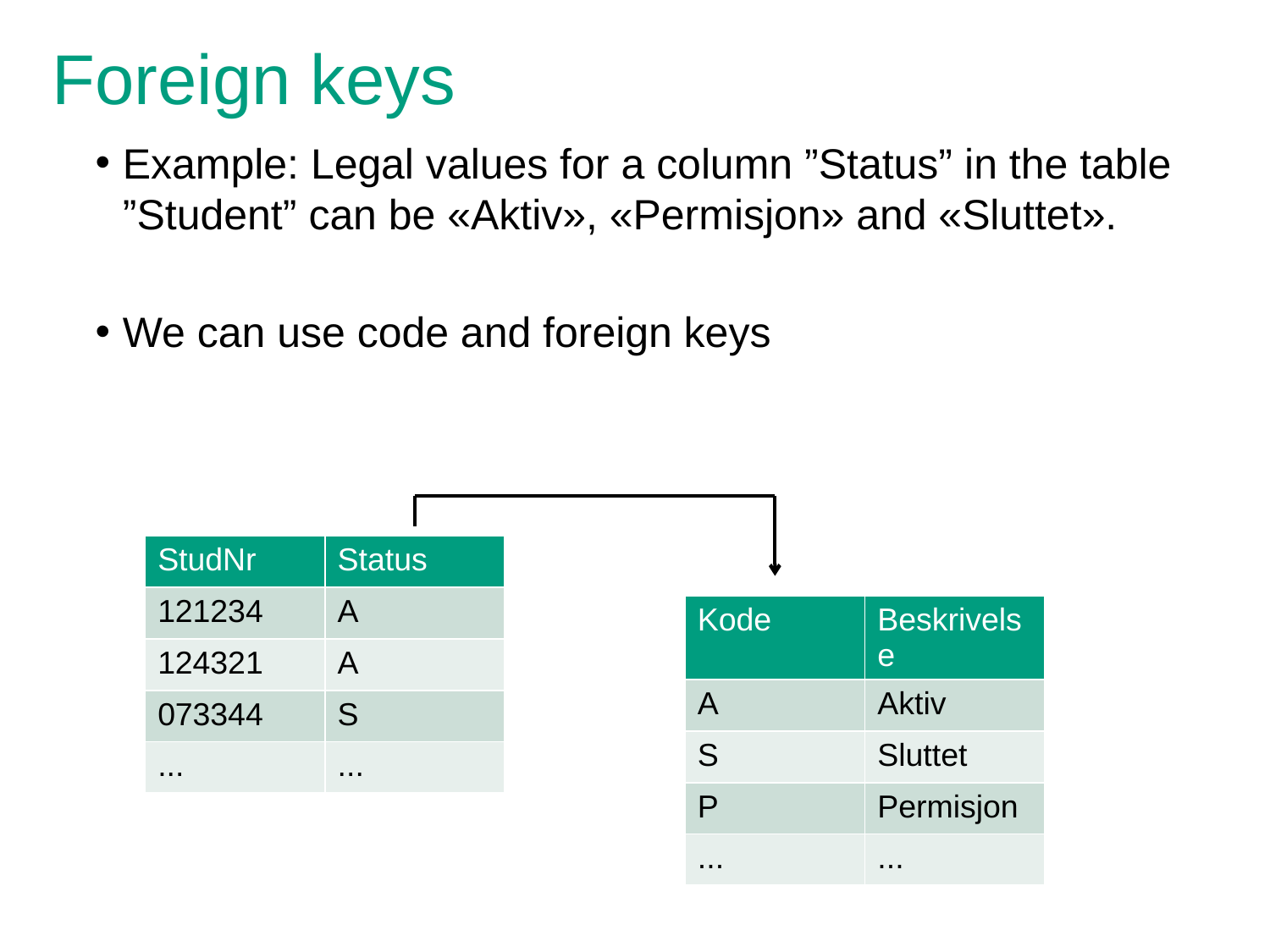

# Foreign keys
Example: Legal values for a column ”Status” in the table ”Student” can be «Aktiv», «Permisjon» and «Sluttet».

We can use code and foreign keys
| StudNr | Status |
| --- | --- |
| 121234 | A |
| 124321 | A |
| 073344 | S |
| ... | ... |
| Kode | Beskrivelse |
| --- | --- |
| A | Aktiv |
| S | Sluttet |
| P | Permisjon |
| ... | ... |